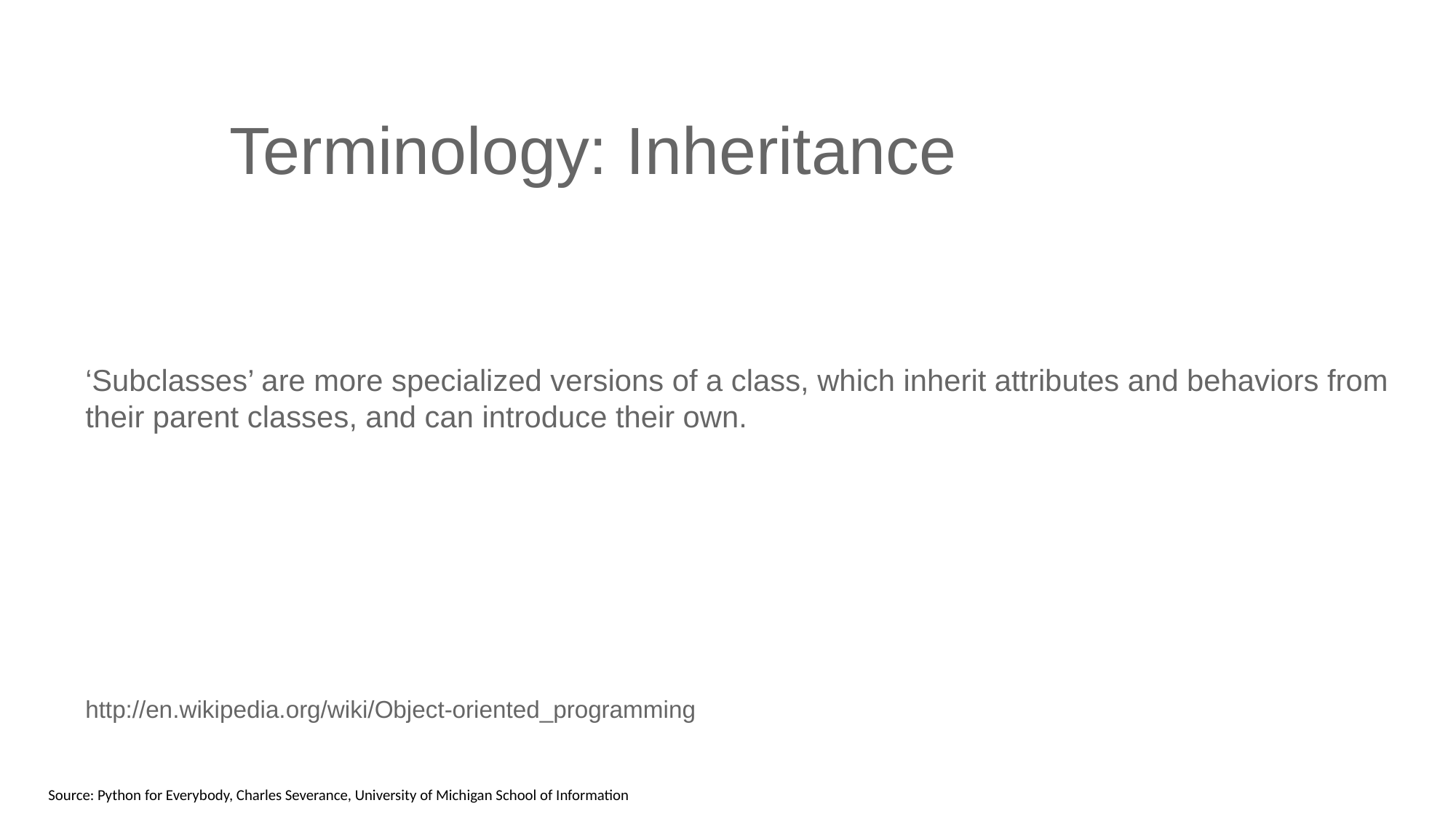

# Terminology: Inheritance
‘Subclasses’ are more specialized versions of a class, which inherit attributes and behaviors from their parent classes, and can introduce their own.
http://en.wikipedia.org/wiki/Object-oriented_programming
Source: Python for Everybody, Charles Severance, University of Michigan School of Information